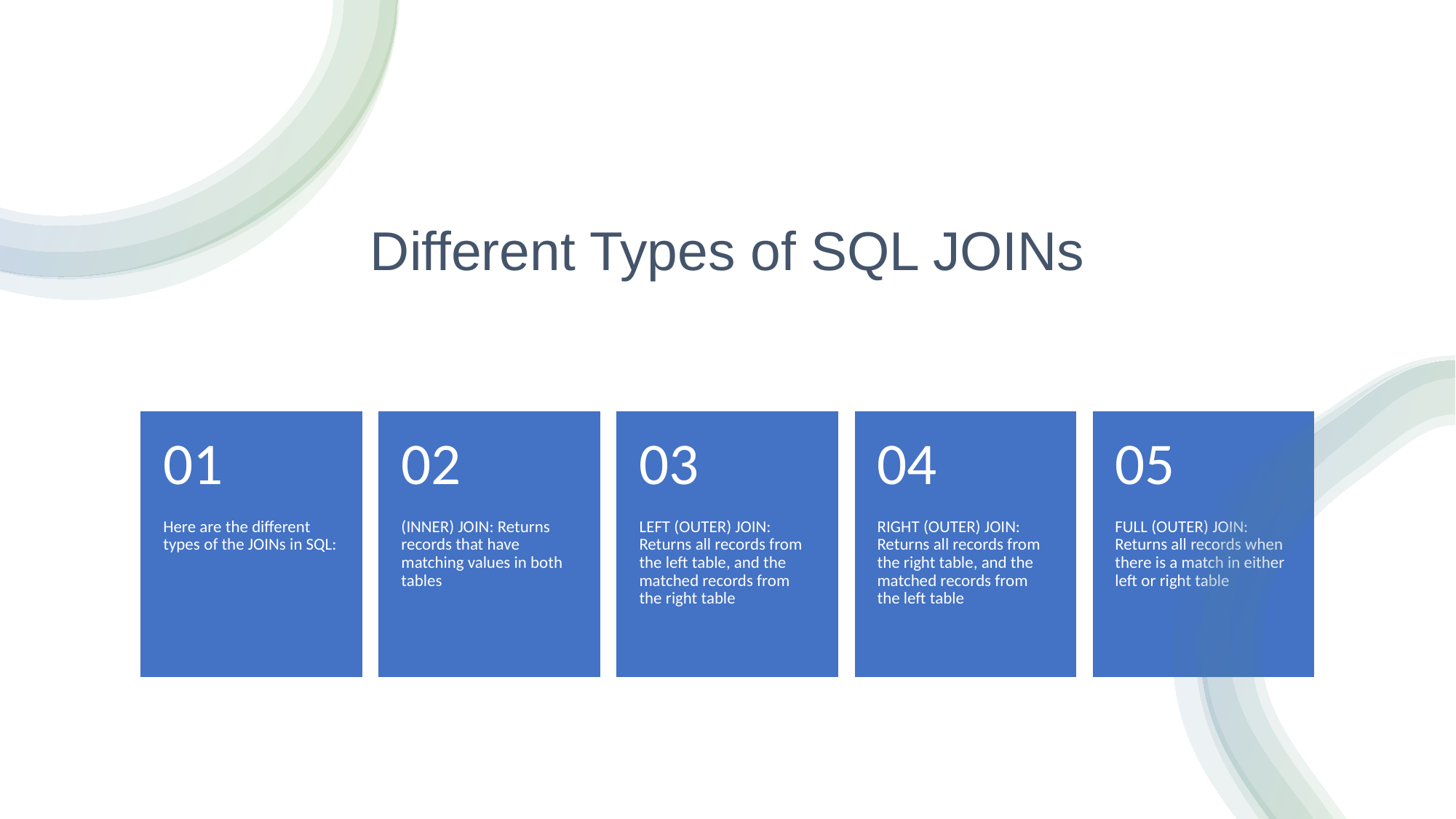

# Different Types of SQL JOINs

Here are the different types of the JOINs in SQL:
01
(INNER) JOIN: Returns records that have matching values in both tables
02
LEFT (OUTER) JOIN: Returns all records from the left table, and the matched records from the right table
03
RIGHT (OUTER) JOIN: Returns all records from the right table, and the matched records from the left table
04
FULL (OUTER) JOIN: Returns all records when there is a match in either left or right table
05